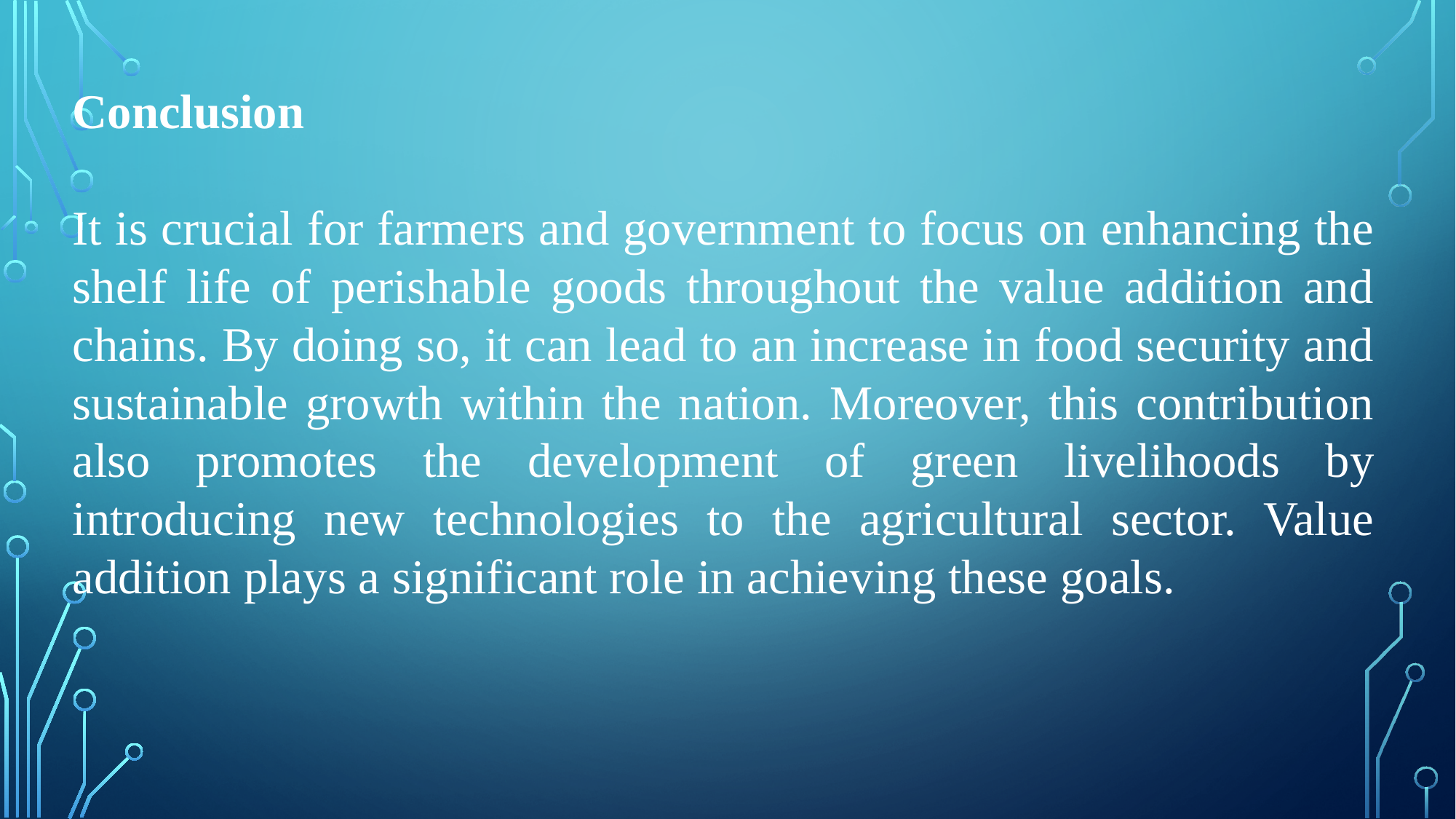

Conclusion

It is crucial for farmers and government to focus on enhancing the shelf life of perishable goods throughout the value addition and chains. By doing so, it can lead to an increase in food security and sustainable growth within the nation. Moreover, this contribution also promotes the development of green livelihoods by introducing new technologies to the agricultural sector. Value addition plays a significant role in achieving these goals.